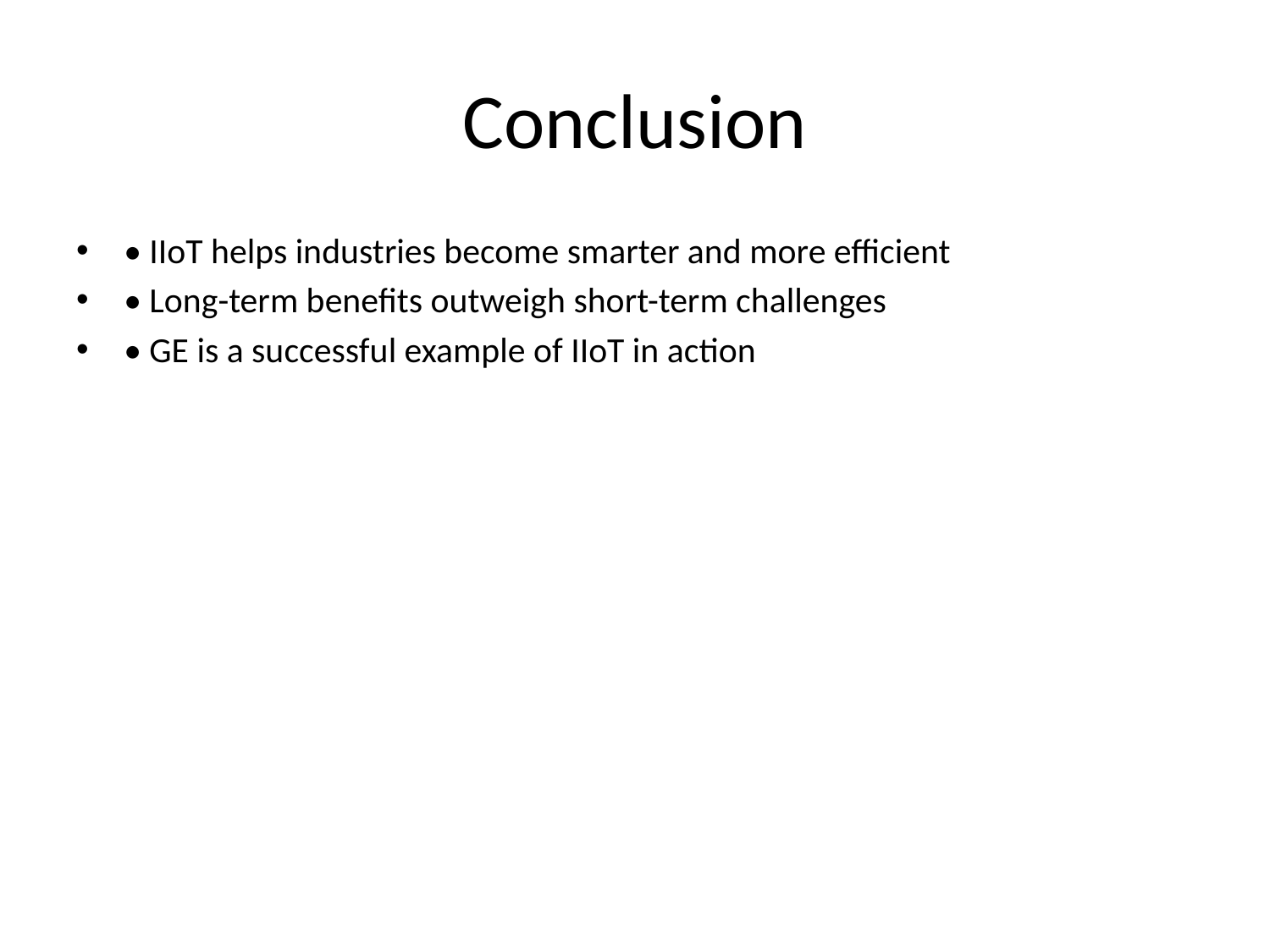

# Conclusion
• IIoT helps industries become smarter and more efficient
• Long-term benefits outweigh short-term challenges
• GE is a successful example of IIoT in action